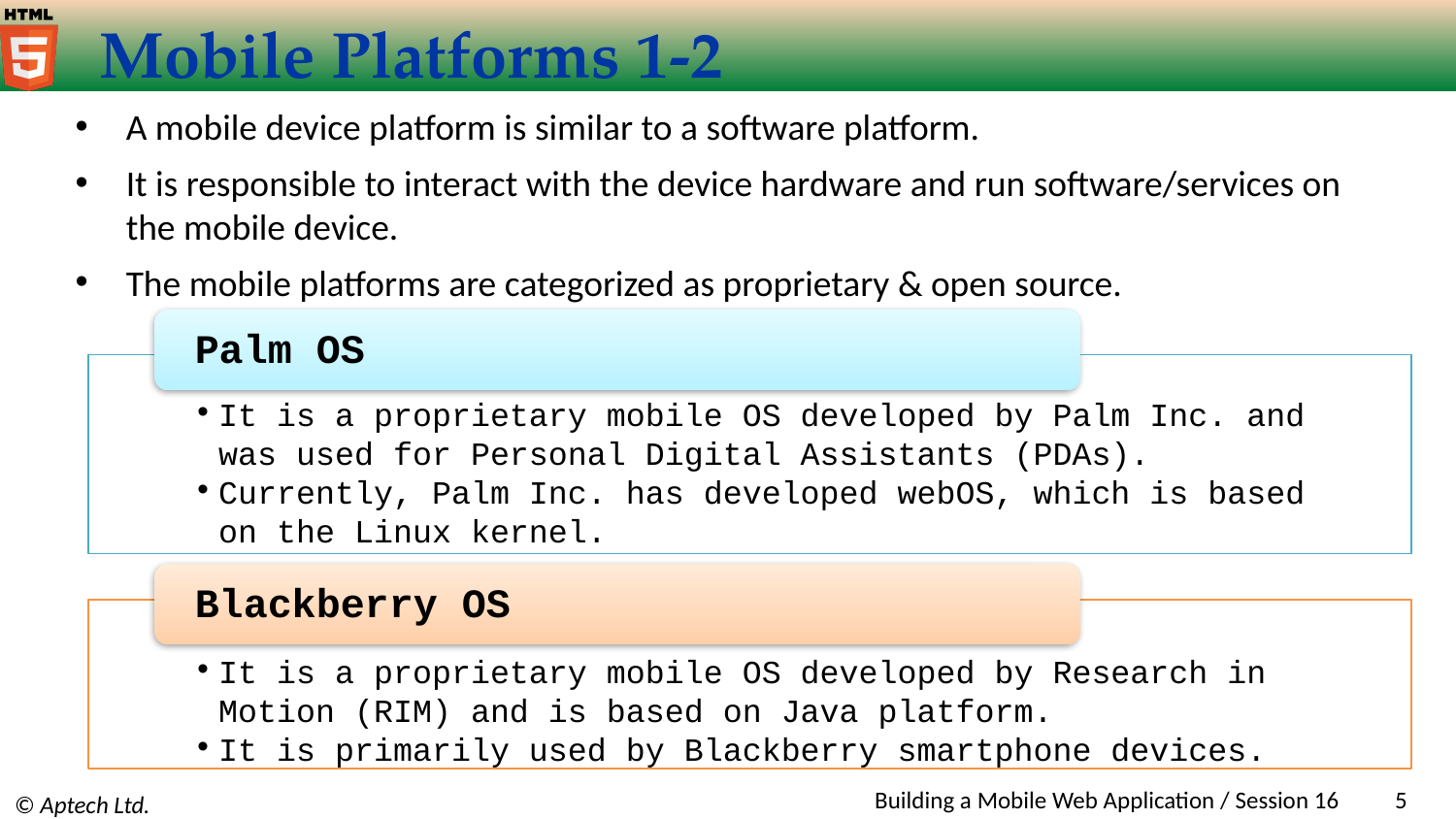

# Mobile Platforms 1-2
A mobile device platform is similar to a software platform.
It is responsible to interact with the device hardware and run software/services on the mobile device.
The mobile platforms are categorized as proprietary & open source.

Palm OS
It is a proprietary mobile OS developed by Palm Inc. and was used for Personal Digital Assistants (PDAs).
Currently, Palm Inc. has developed webOS, which is based on the Linux kernel.

Blackberry OS
It is a proprietary mobile OS developed by Research in Motion (RIM) and is based on Java platform.
It is primarily used by Blackberry smartphone devices.

Building a Mobile Web Application / Session 16
5